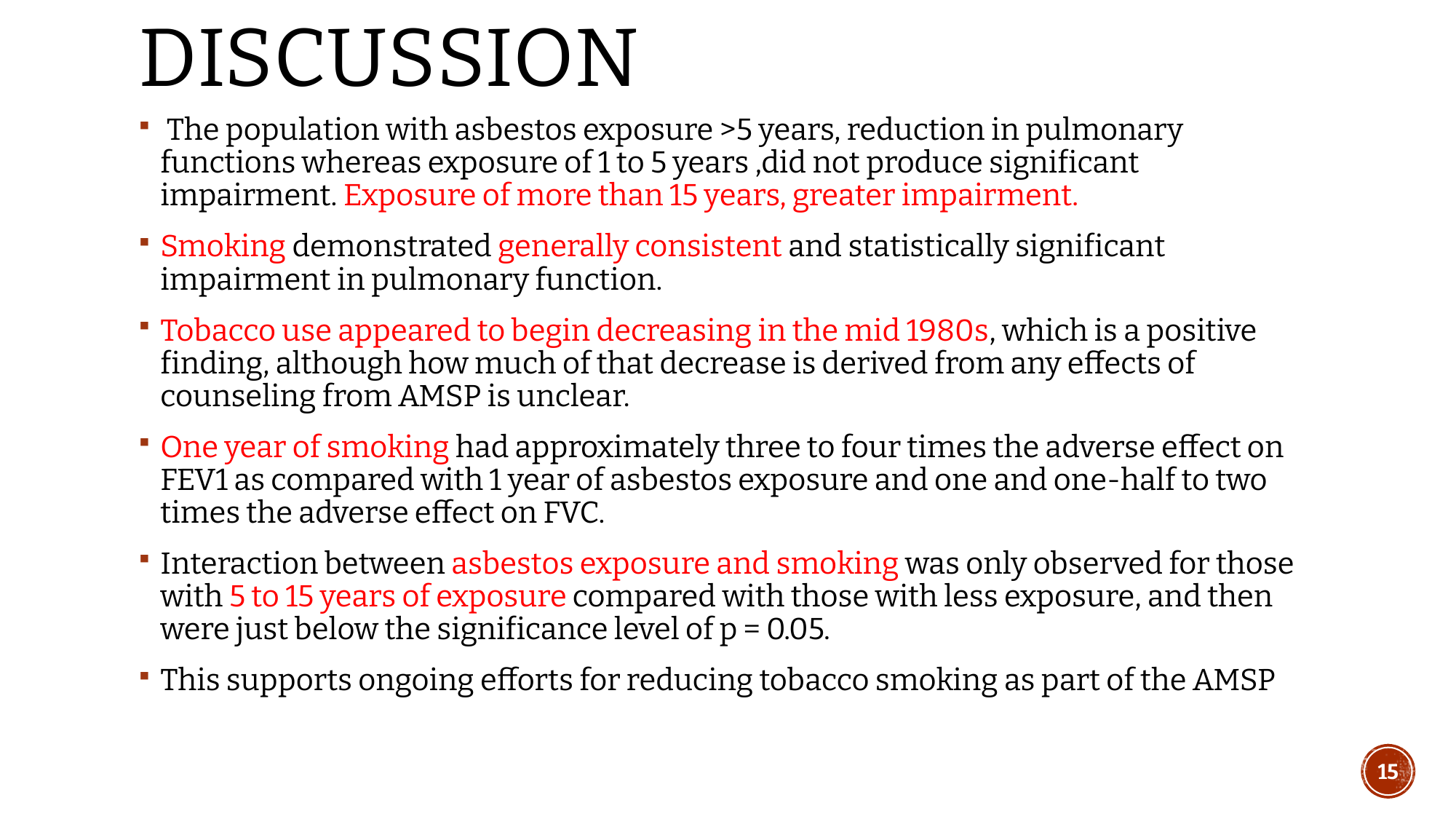

# Discussion
 The population with asbestos exposure >5 years, reduction in pulmonary functions whereas exposure of 1 to 5 years ,did not produce significant impairment. Exposure of more than 15 years, greater impairment.
Smoking demonstrated generally consistent and statistically significant impairment in pulmonary function.
Tobacco use appeared to begin decreasing in the mid 1980s, which is a positive finding, although how much of that decrease is derived from any effects of counseling from AMSP is unclear.
One year of smoking had approximately three to four times the adverse effect on FEV1 as compared with 1 year of asbestos exposure and one and one-half to two times the adverse effect on FVC.
Interaction between asbestos exposure and smoking was only observed for those with 5 to 15 years of exposure compared with those with less exposure, and then were just below the significance level of p = 0.05.
This supports ongoing efforts for reducing tobacco smoking as part of the AMSP

15